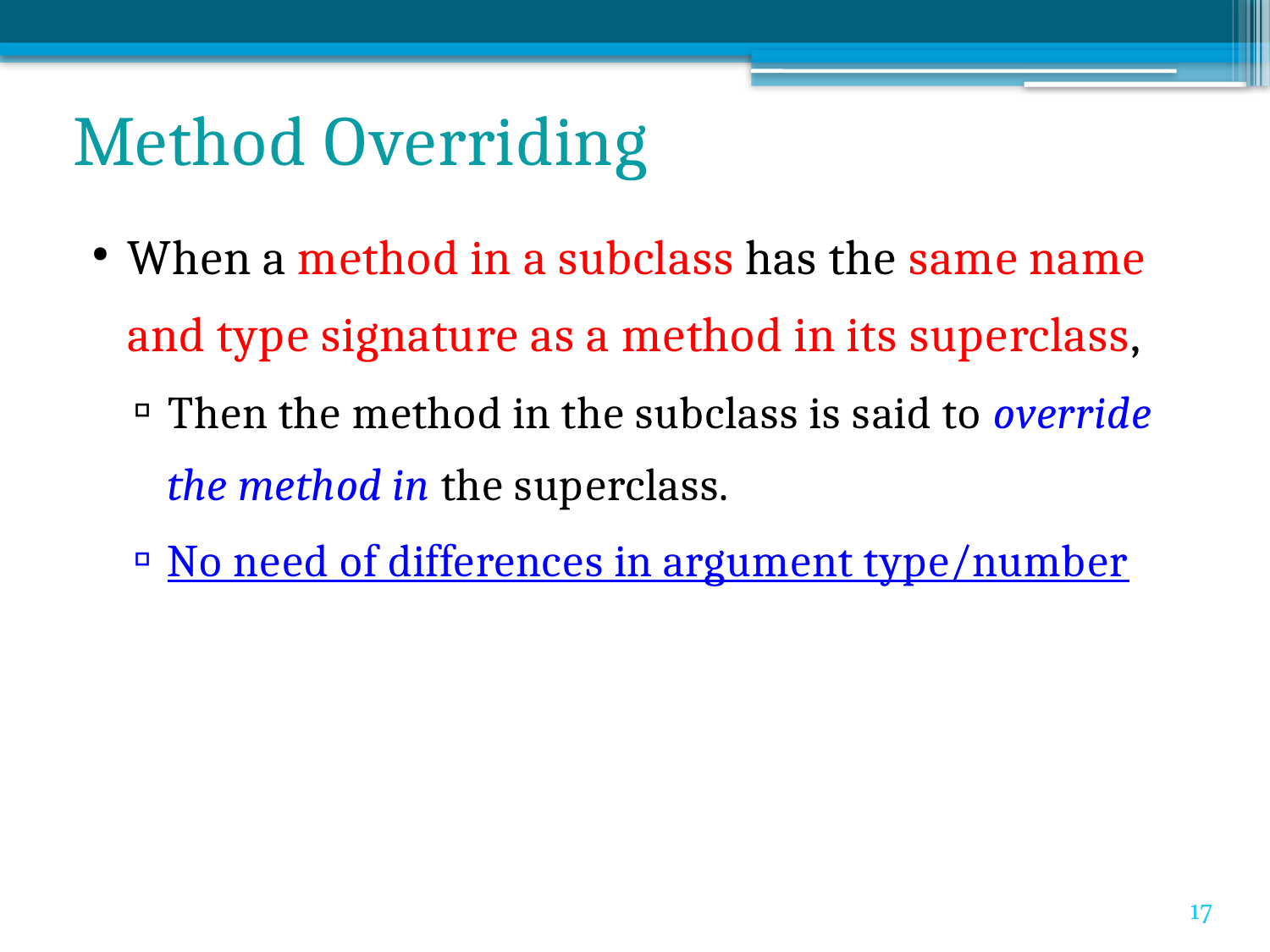

# Method Overriding
When a method in a subclass has the same name and type signature as a method in its superclass,
Then the method in the subclass is said to override the method in the superclass.
No need of differences in argument type/number
17